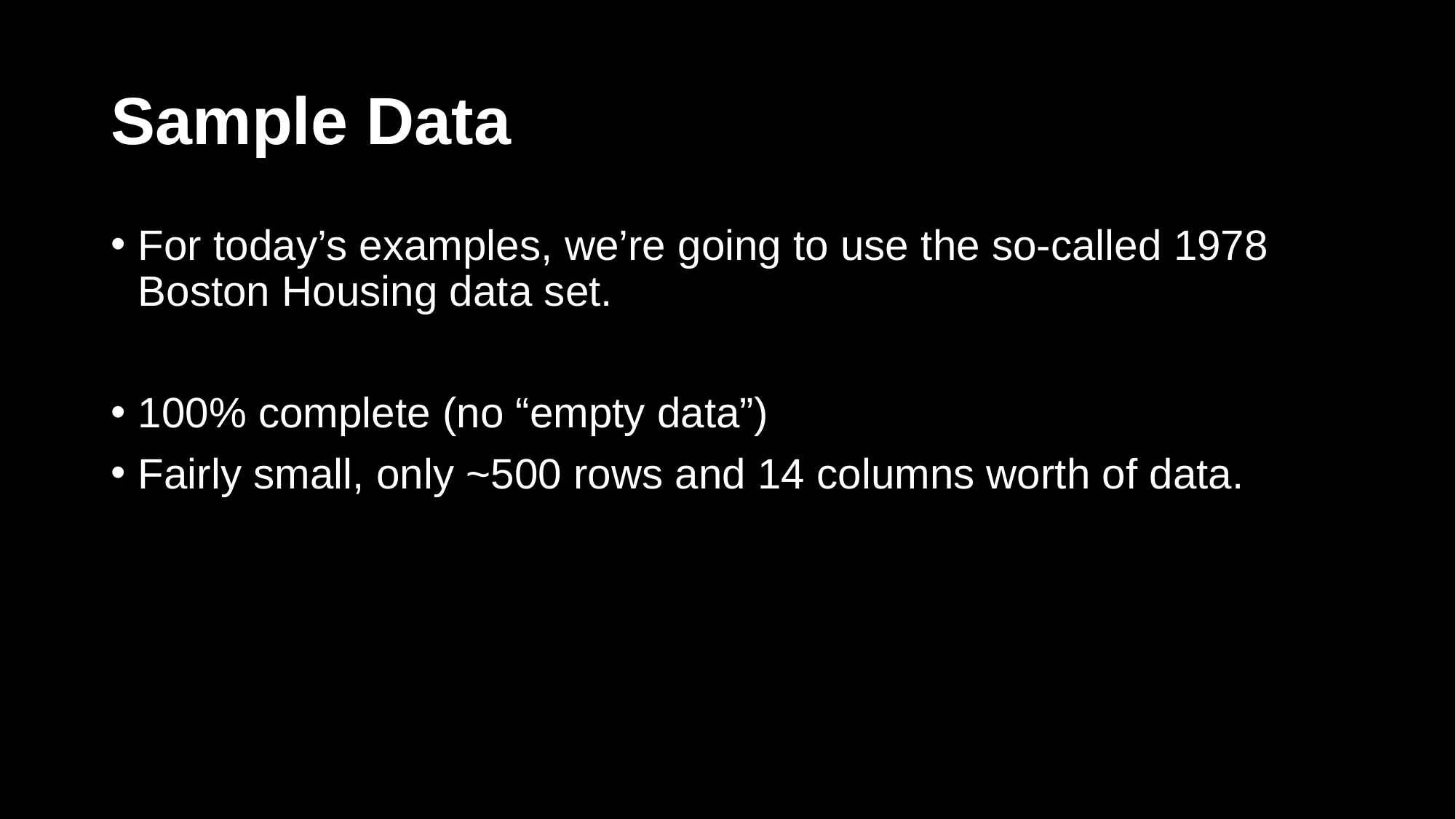

# Sample Data
For today’s examples, we’re going to use the so-called 1978 Boston Housing data set.

100% complete (no “empty data”)
Fairly small, only ~500 rows and 14 columns worth of data.